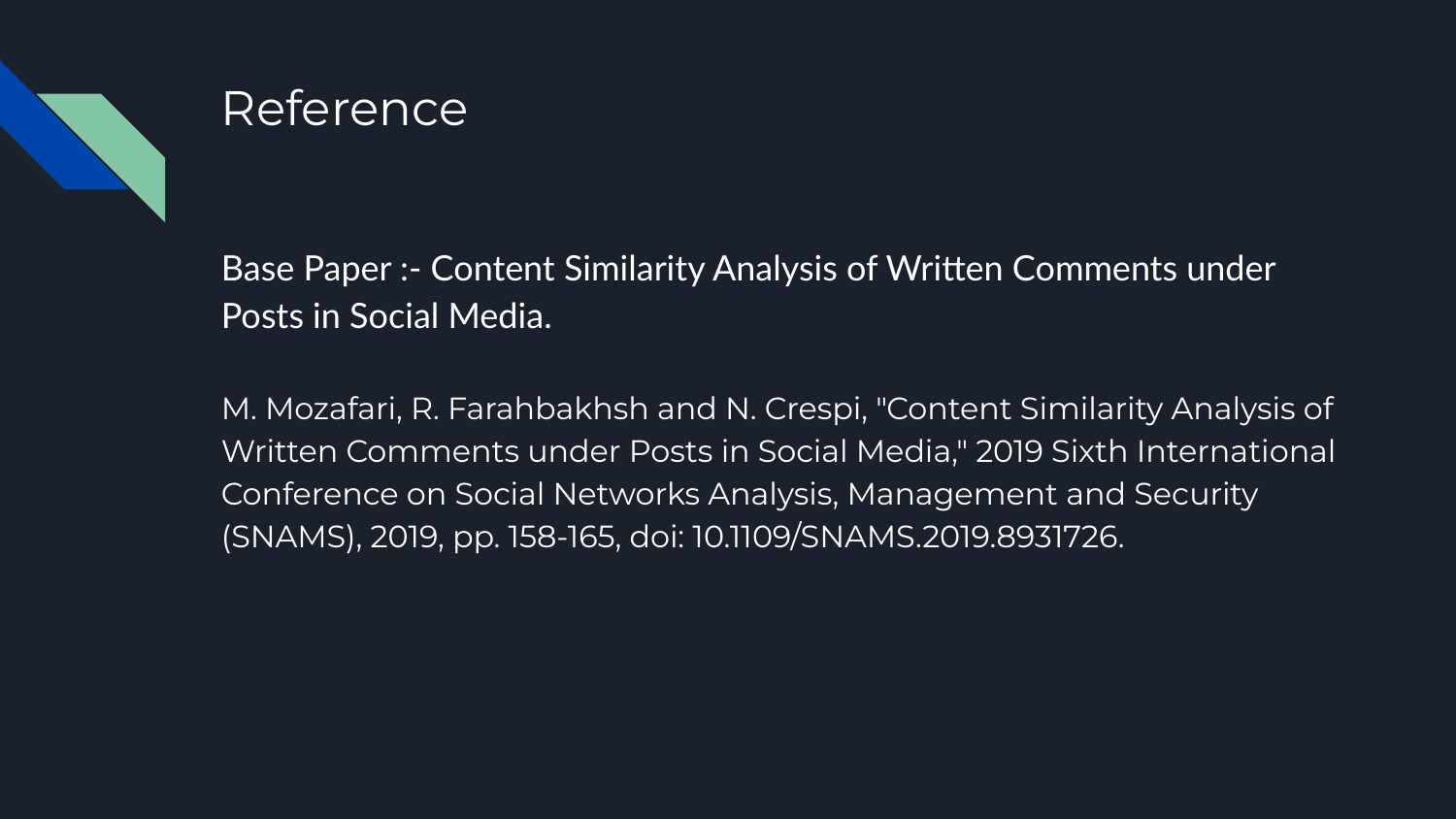

# Reference
Base Paper :- Content Similarity Analysis of Written Comments under Posts in Social Media.

M. Mozafari, R. Farahbakhsh and N. Crespi, "Content Similarity Analysis of Written Comments under Posts in Social Media," 2019 Sixth International Conference on Social Networks Analysis, Management and Security (SNAMS), 2019, pp. 158-165, doi: 10.1109/SNAMS.2019.8931726.